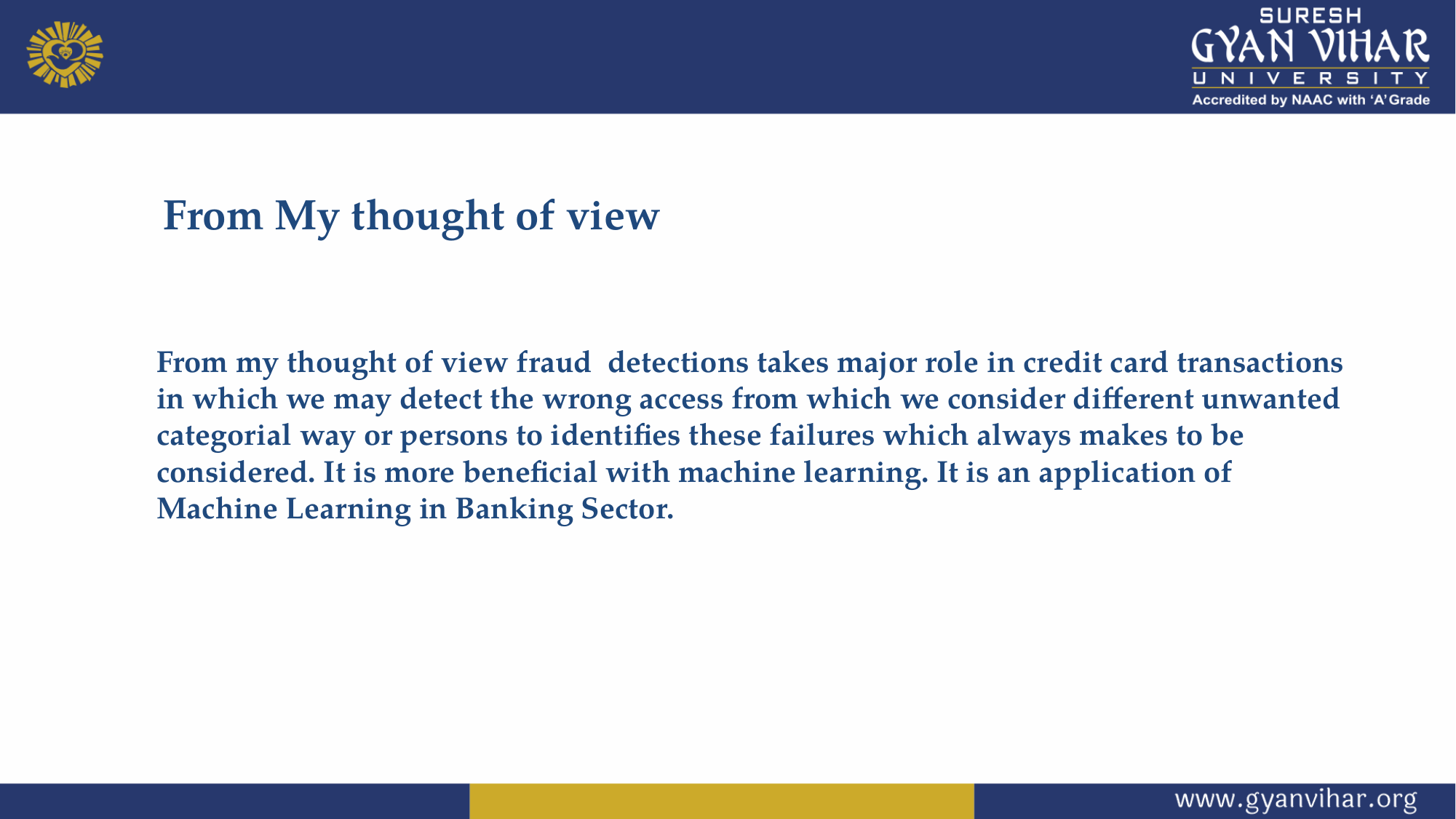

From My thought of view
From my thought of view fraud  detections takes major role in credit card transactions in which we may detect the wrong access from which we consider different unwanted categorial way or persons to identifies these failures which always makes to be considered. It is more beneficial with machine learning. It is an application of Machine Learning in Banking Sector.